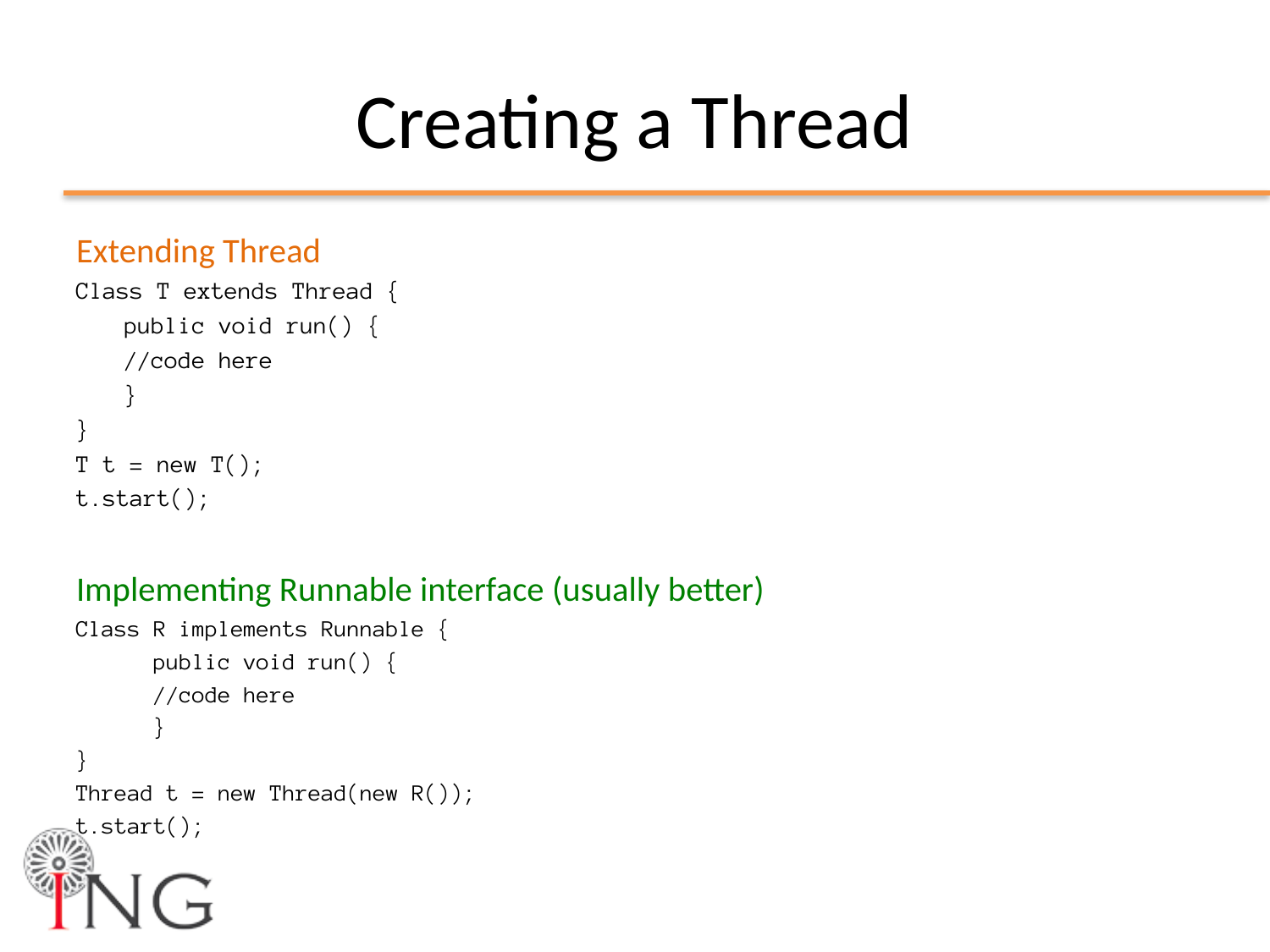

# Creating a Thread
Extending Thread
Class T extends Thread {
public void run() {
		//code here
	}
}
T t = new T();
t.start();

Implementing Runnable interface (usually better)
Class R implements Runnable {
	public void run() {
		//code here
	}
}
Thread t = new Thread(new R());
t.start();